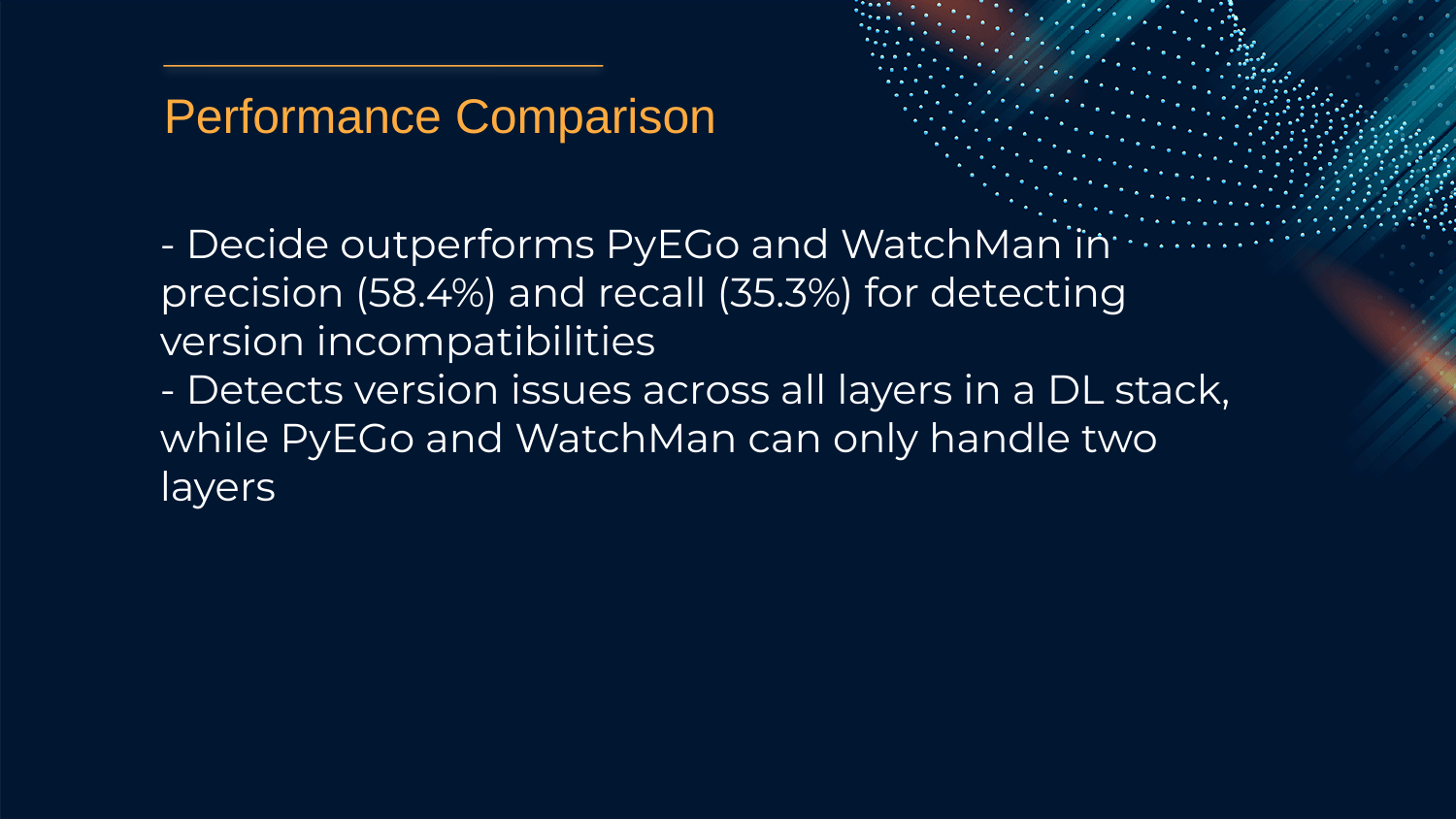

Performance Comparison
- Decide outperforms PyEGo and WatchMan in precision (58.4%) and recall (35.3%) for detecting version incompatibilities
- Detects version issues across all layers in a DL stack, while PyEGo and WatchMan can only handle two layers